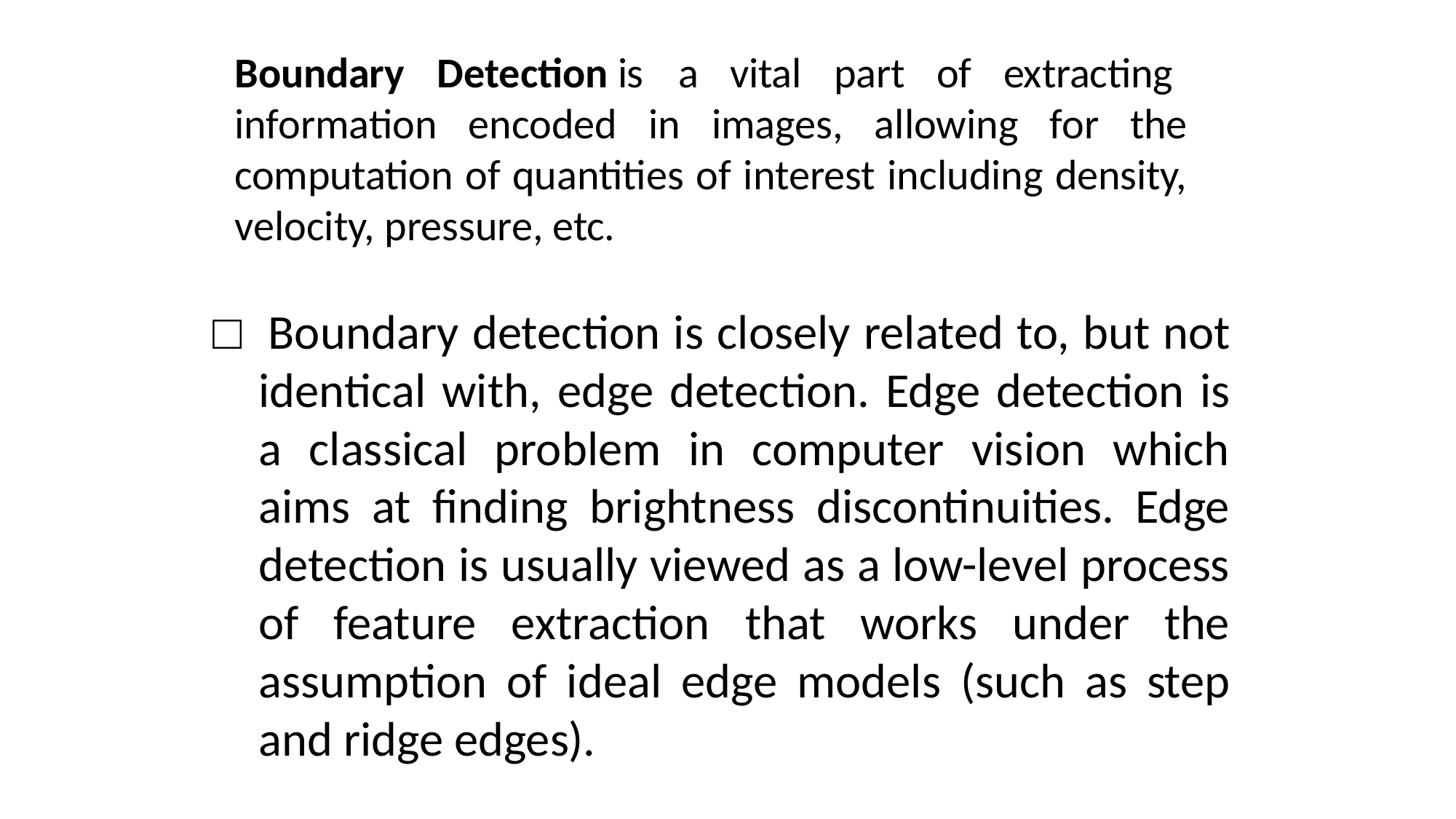

# Boundary
Detection is	a	vital	part	of	extracting
information  encoded  in  images,  allowing  for  the computation of quantities of interest including density, velocity, pressure, etc.

□ Boundary detection is closely related to, but not identical with, edge detection. Edge detection is a  classical  problem  in  computer  vision  which aims at finding brightness discontinuities. Edge detection is usually viewed as a low-level process of  feature  extraction  that  works  under  the assumption of ideal edge models (such as step and ridge edges).